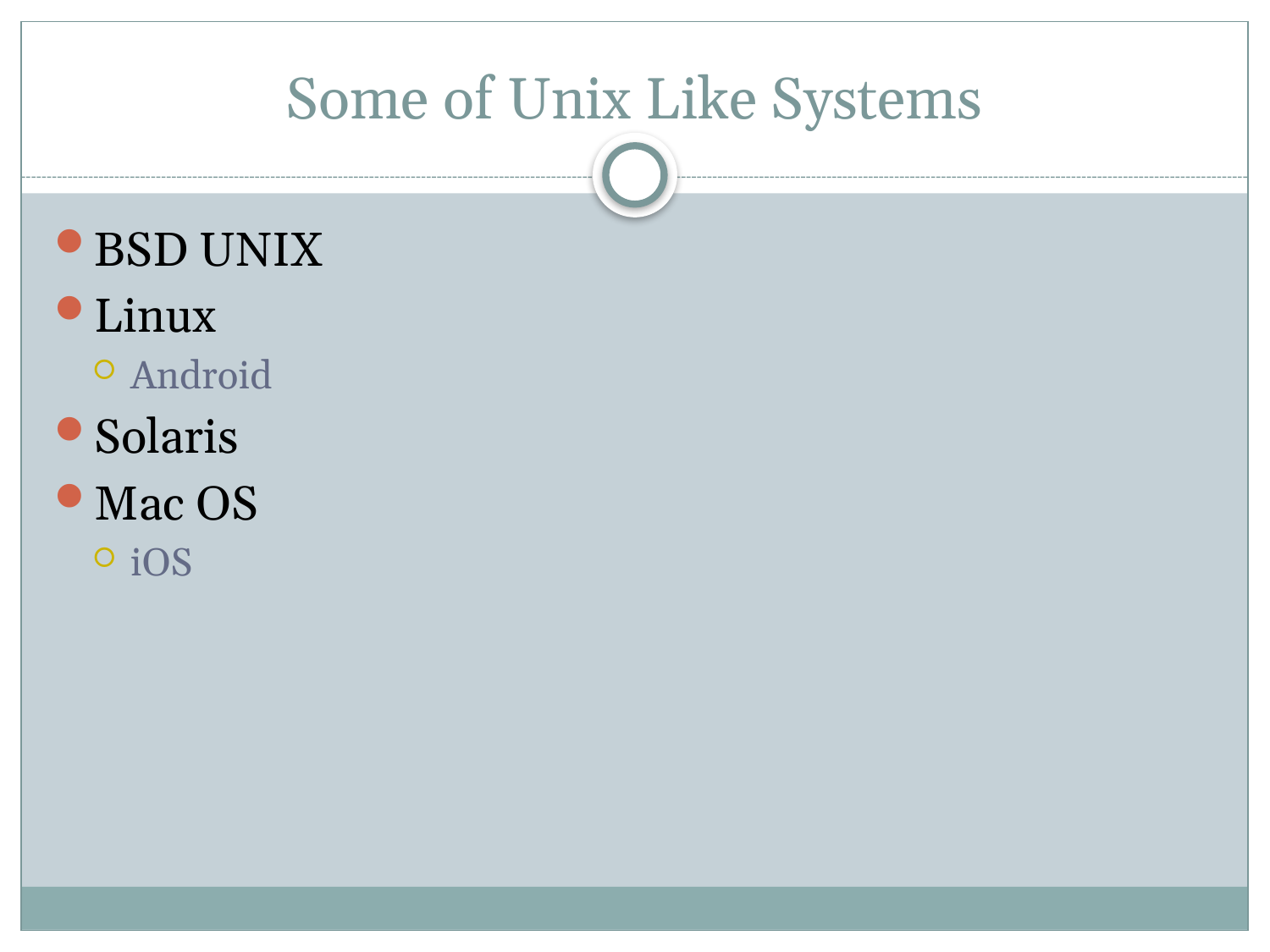

# Some of Unix Like Systems
BSD UNIX
Linux
Android
Solaris
Mac OS
iOS